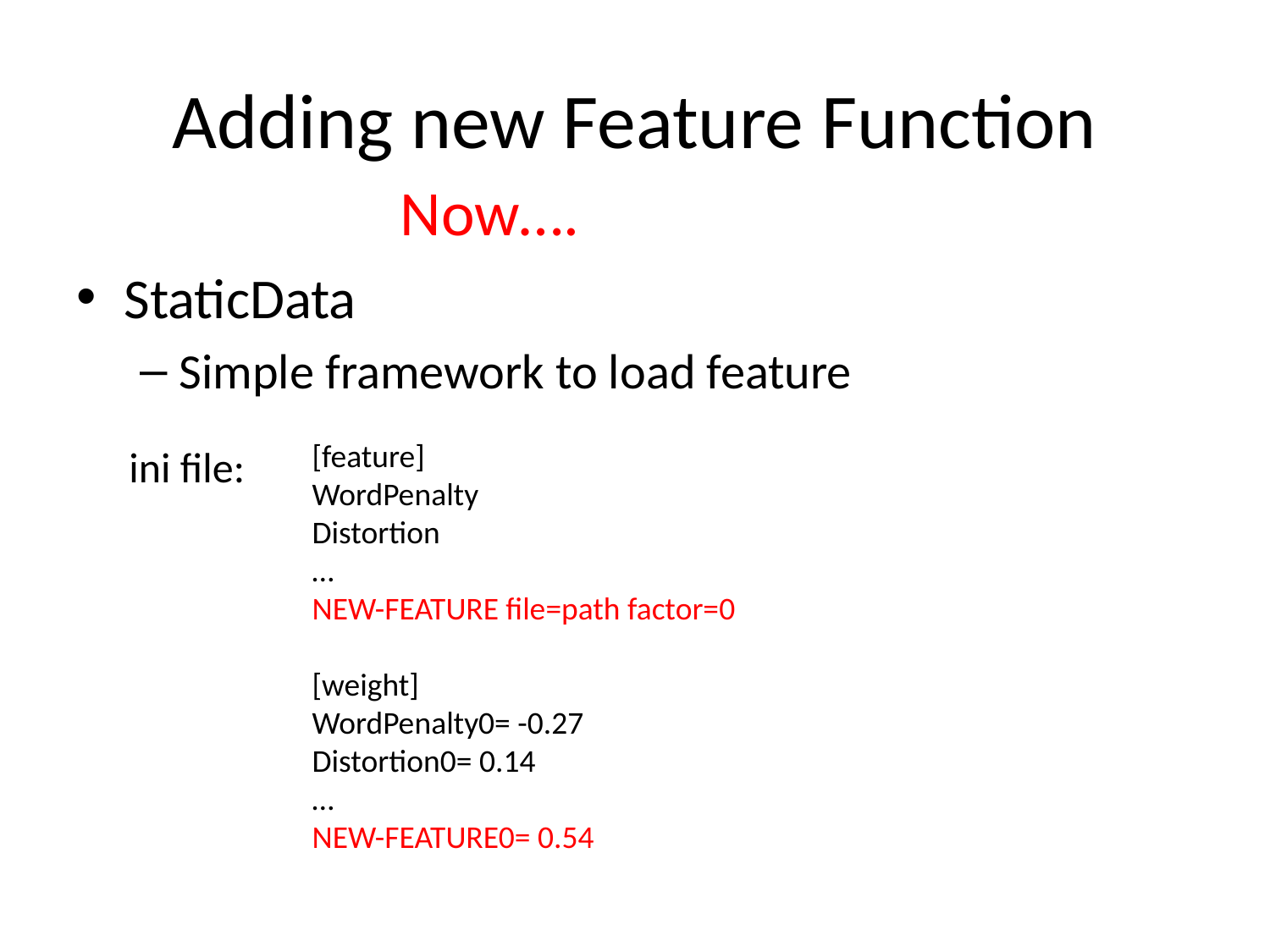

# Adding new Feature Function
Now….
StaticData
Simple framework to load feature
[feature]
WordPenalty
Distortion
…
NEW-FEATURE file=path factor=0

[weight]
WordPenalty0= -0.27
Distortion0= 0.14
…
NEW-FEATURE0= 0.54
ini file: